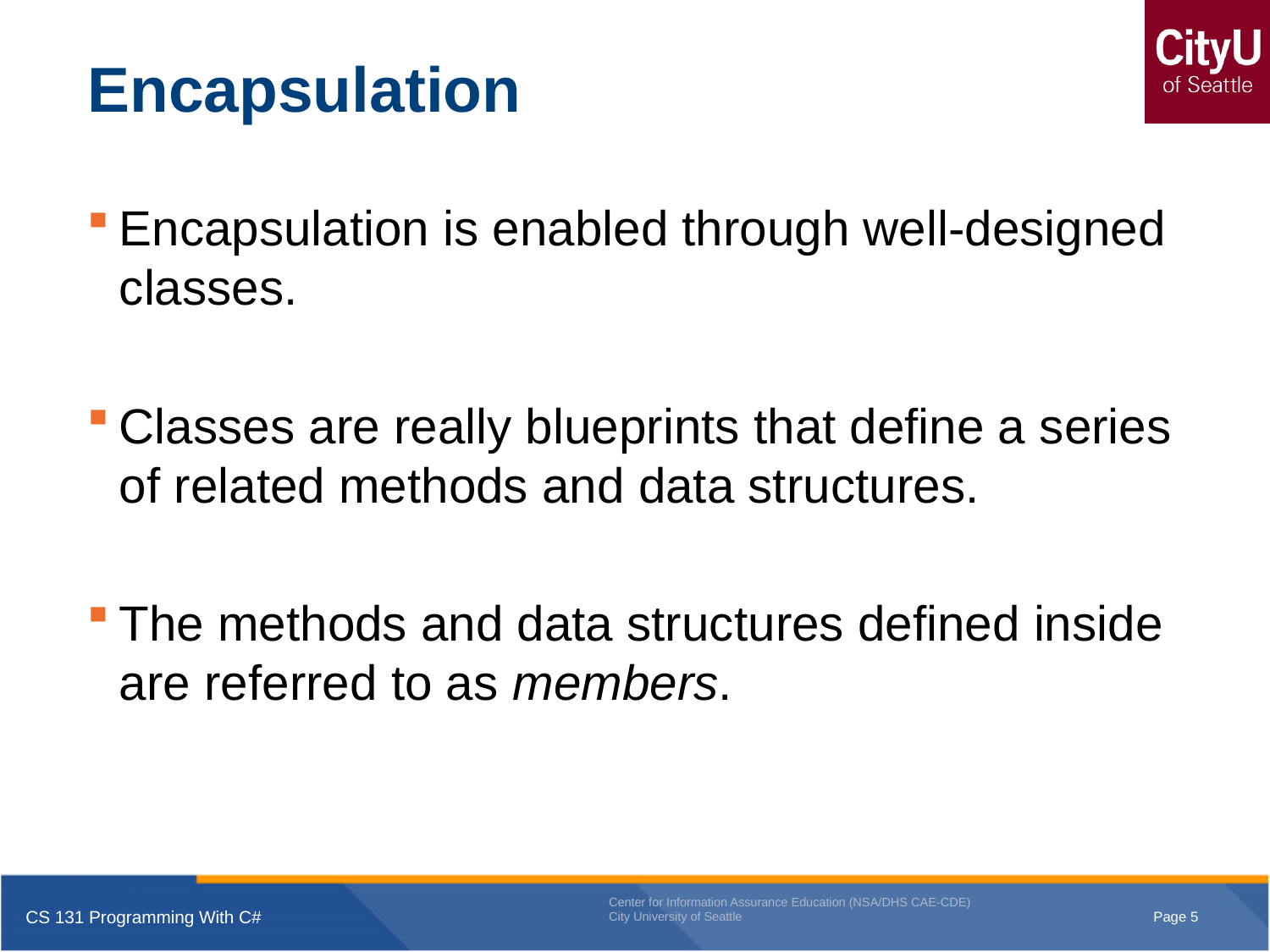

# Encapsulation
Encapsulation is enabled through well-designed classes.

Classes are really blueprints that define a series of related methods and data structures.

The methods and data structures defined inside are referred to as members.